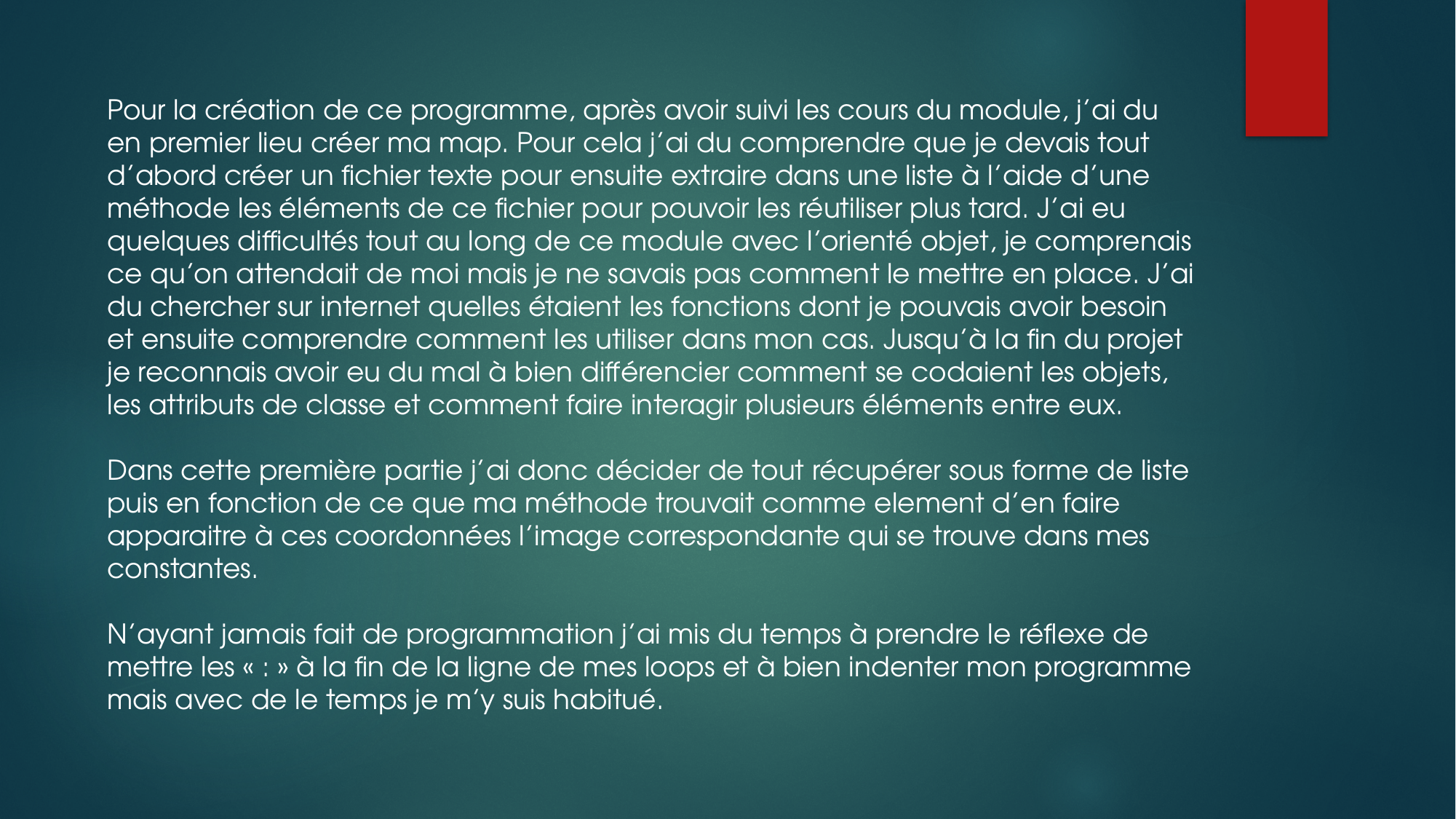

Pour la création de ce programme, après avoir suivi les cours du module, j’ai du en premier lieu créer ma map. Pour cela j’ai du comprendre que je devais tout d’abord créer un fichier texte pour ensuite extraire dans une liste à l’aide d’une méthode les éléments de ce fichier pour pouvoir les réutiliser plus tard. J’ai eu quelques difficultés tout au long de ce module avec l’orienté objet, je comprenais ce qu’on attendait de moi mais je ne savais pas comment le mettre en place. J’ai du chercher sur internet quelles étaient les fonctions dont je pouvais avoir besoin et ensuite comprendre comment les utiliser dans mon cas. Jusqu’à la fin du projet je reconnais avoir eu du mal à bien différencier comment se codaient les objets, les attributs de classe et comment faire interagir plusieurs éléments entre eux.

Dans cette première partie j’ai donc décider de tout récupérer sous forme de liste puis en fonction de ce que ma méthode trouvait comme element d’en faire apparaitre à ces coordonnées l’image correspondante qui se trouve dans mes constantes.

N’ayant jamais fait de programmation j’ai mis du temps à prendre le réflexe de mettre les « : » à la fin de la ligne de mes loops et à bien indenter mon programme mais avec de le temps je m’y suis habitué.